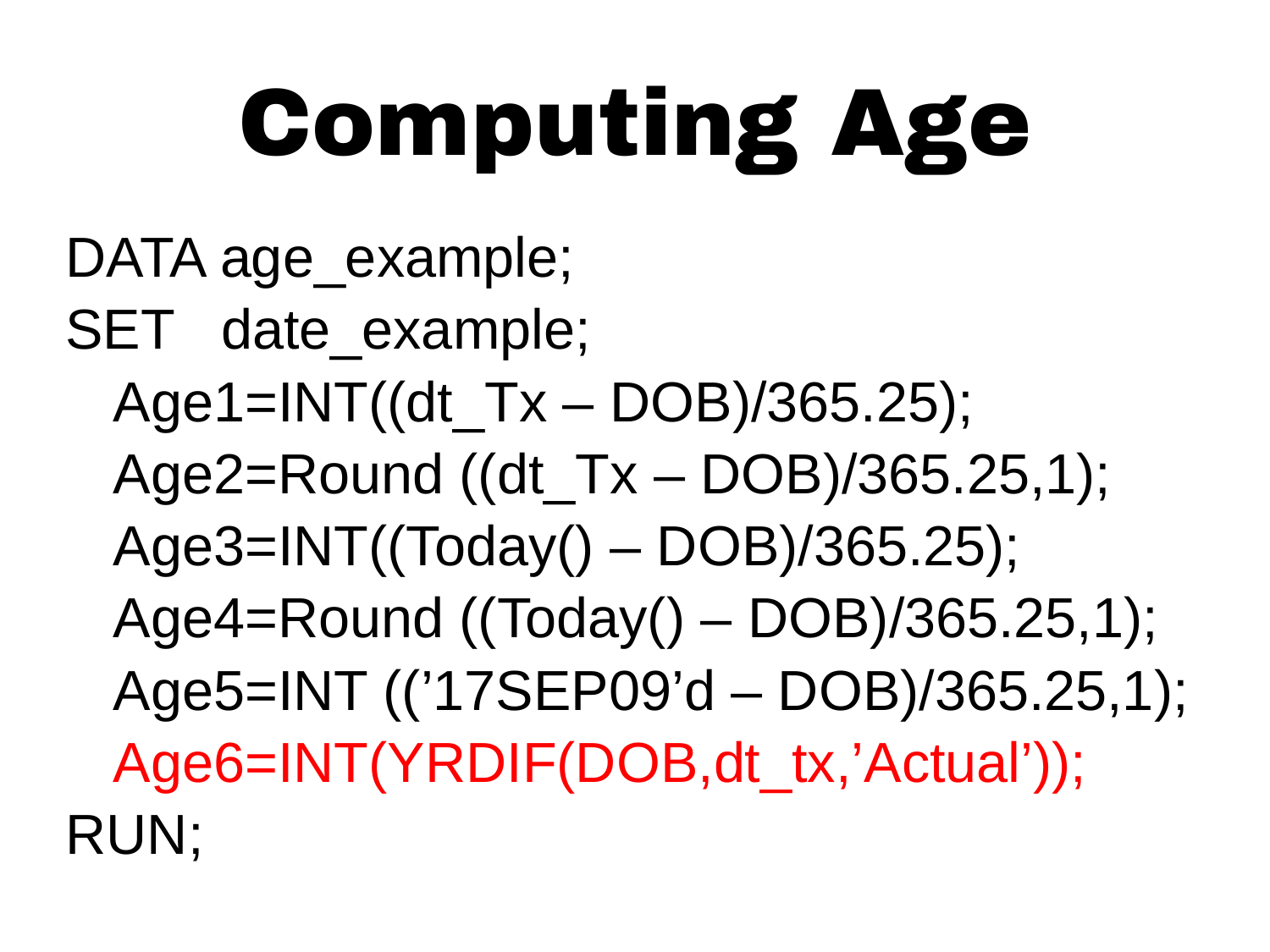

# Computing Age
DATA age_example;
SET   date_example;
	Age1=INT((dt_Tx – DOB)/365.25);
	Age2=Round ((dt_Tx – DOB)/365.25,1);
	Age3=INT((Today() – DOB)/365.25);
	Age4=Round ((Today() – DOB)/365.25,1);
	Age5=INT ((’17SEP09’d – DOB)/365.25,1);
	Age6=INT(YRDIF(DOB,dt_tx,’Actual’));
RUN;